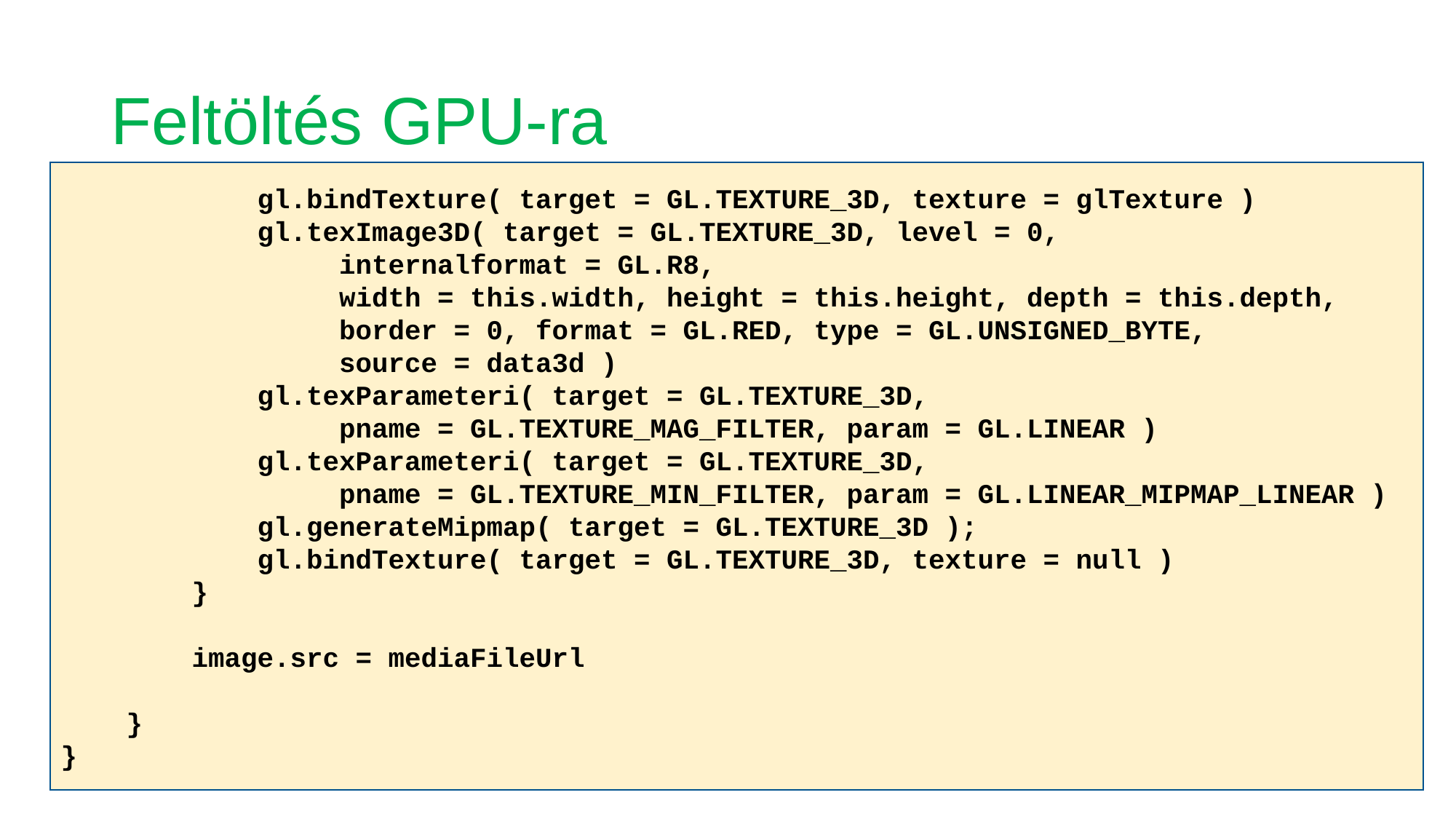

# Feltöltés GPU-ra
            gl.bindTexture( target = GL.TEXTURE_3D, texture = glTexture )
            gl.texImage3D( target = GL.TEXTURE_3D, level = 0,
                 internalformat = GL.R8,
                 width = this.width, height = this.height, depth = this.depth,
                 border = 0, format = GL.RED, type = GL.UNSIGNED_BYTE,
                 source = data3d )
            gl.texParameteri( target = GL.TEXTURE_3D,
                 pname = GL.TEXTURE_MAG_FILTER, param = GL.LINEAR )
            gl.texParameteri( target = GL.TEXTURE_3D,
                 pname = GL.TEXTURE_MIN_FILTER, param = GL.LINEAR_MIPMAP_LINEAR )
            gl.generateMipmap( target = GL.TEXTURE_3D );
            gl.bindTexture( target = GL.TEXTURE_3D, texture = null )
        }

        image.src = mediaFileUrl

    }
}